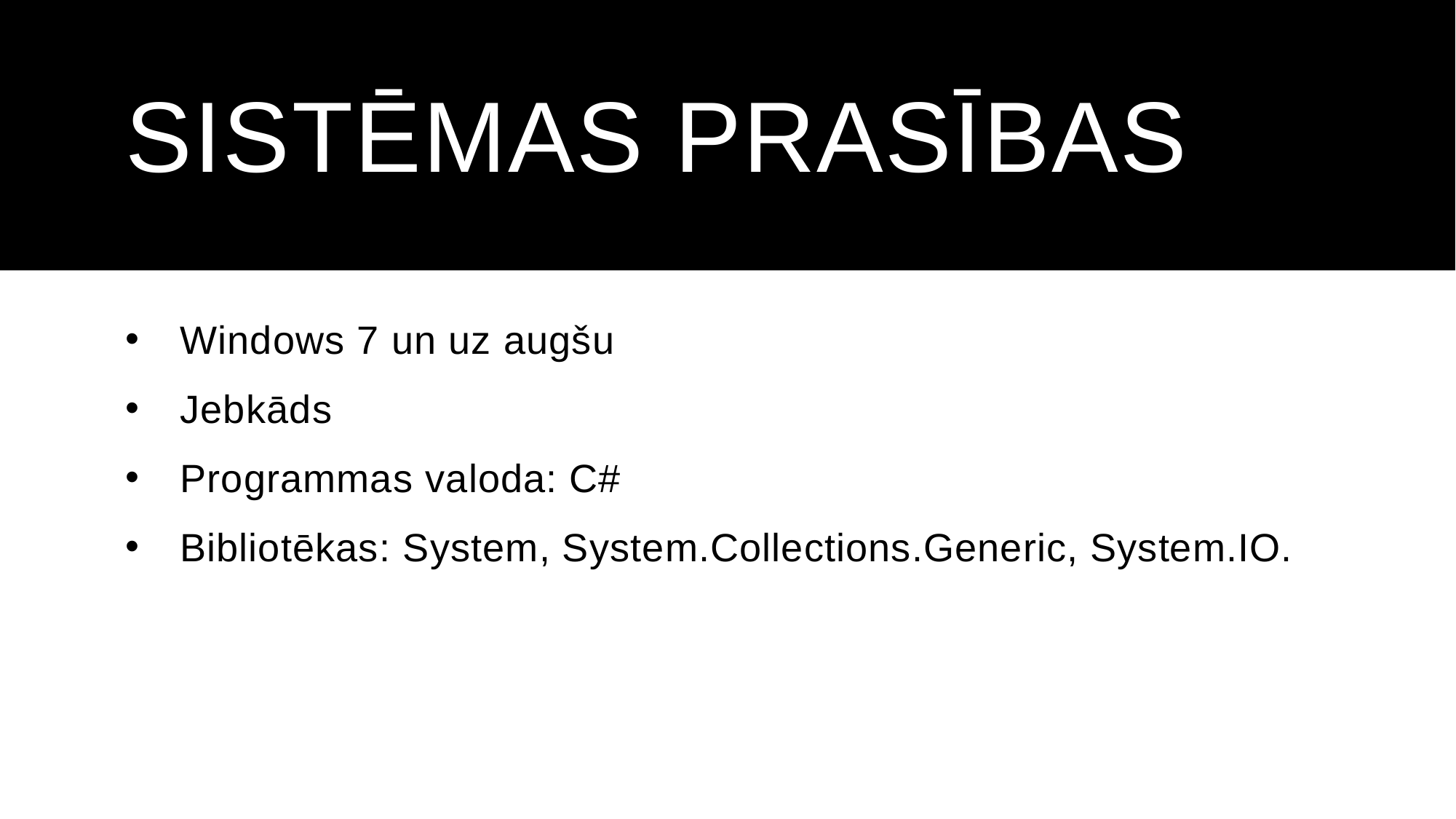

# Sistēmas prasības
Windows 7 un uz augšu
Jebkāds
Programmas valoda: C#
Bibliotēkas: System, System.Collections.Generic, System.IO.